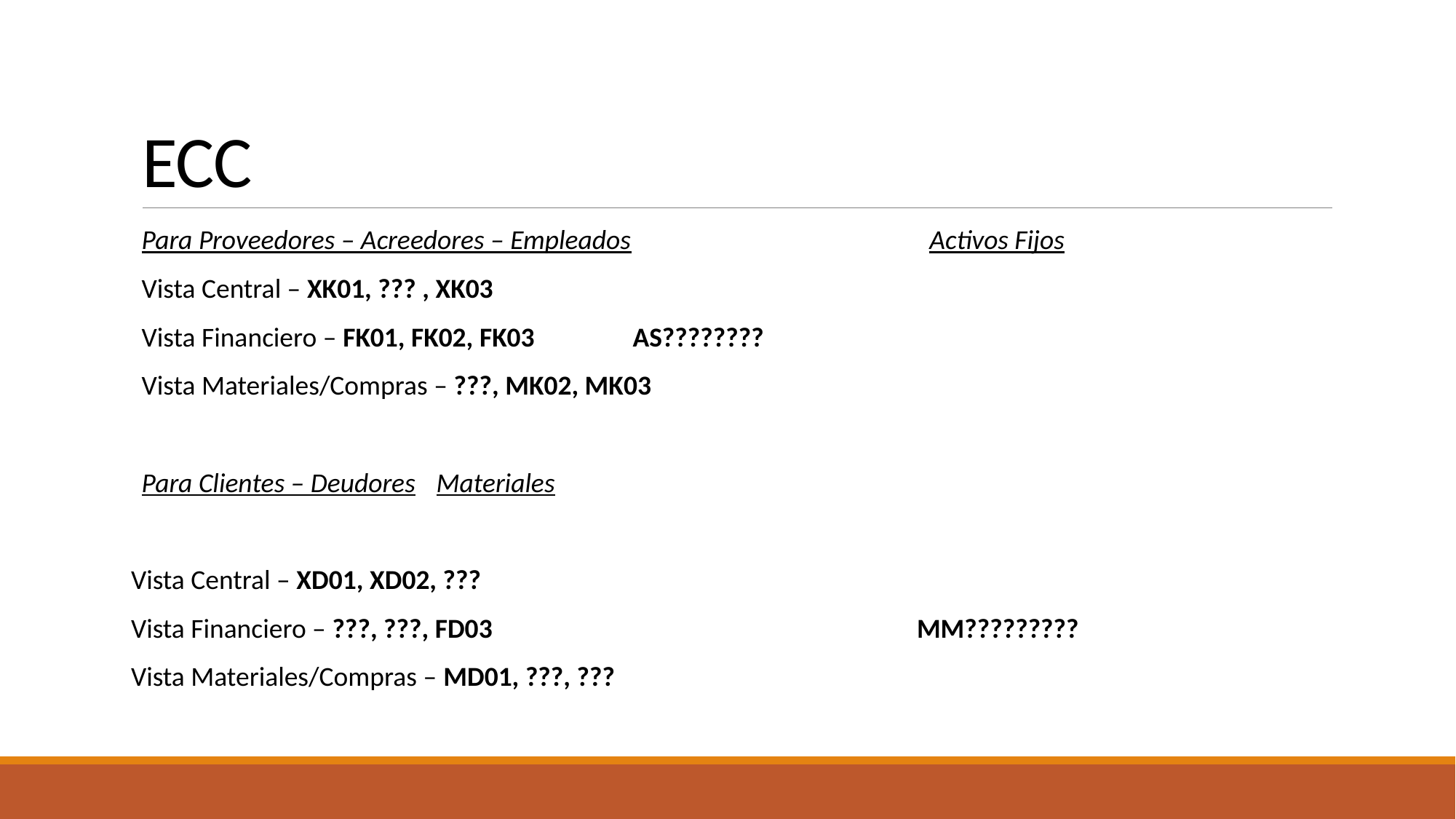

# ECC
Para Proveedores – Acreedores – Empleados	                                                Activos Fijos
Vista Central – XK01, ??? , XK03
Vista Financiero – FK01, FK02, FK03					AS????????
Vista Materiales/Compras – ???, MK02, MK03

Para Clientes – Deudores						Materiales

Vista Central – XD01, XD02, ???
Vista Financiero – ???, ???, FD03					MM?????????
Vista Materiales/Compras – MD01, ???, ???